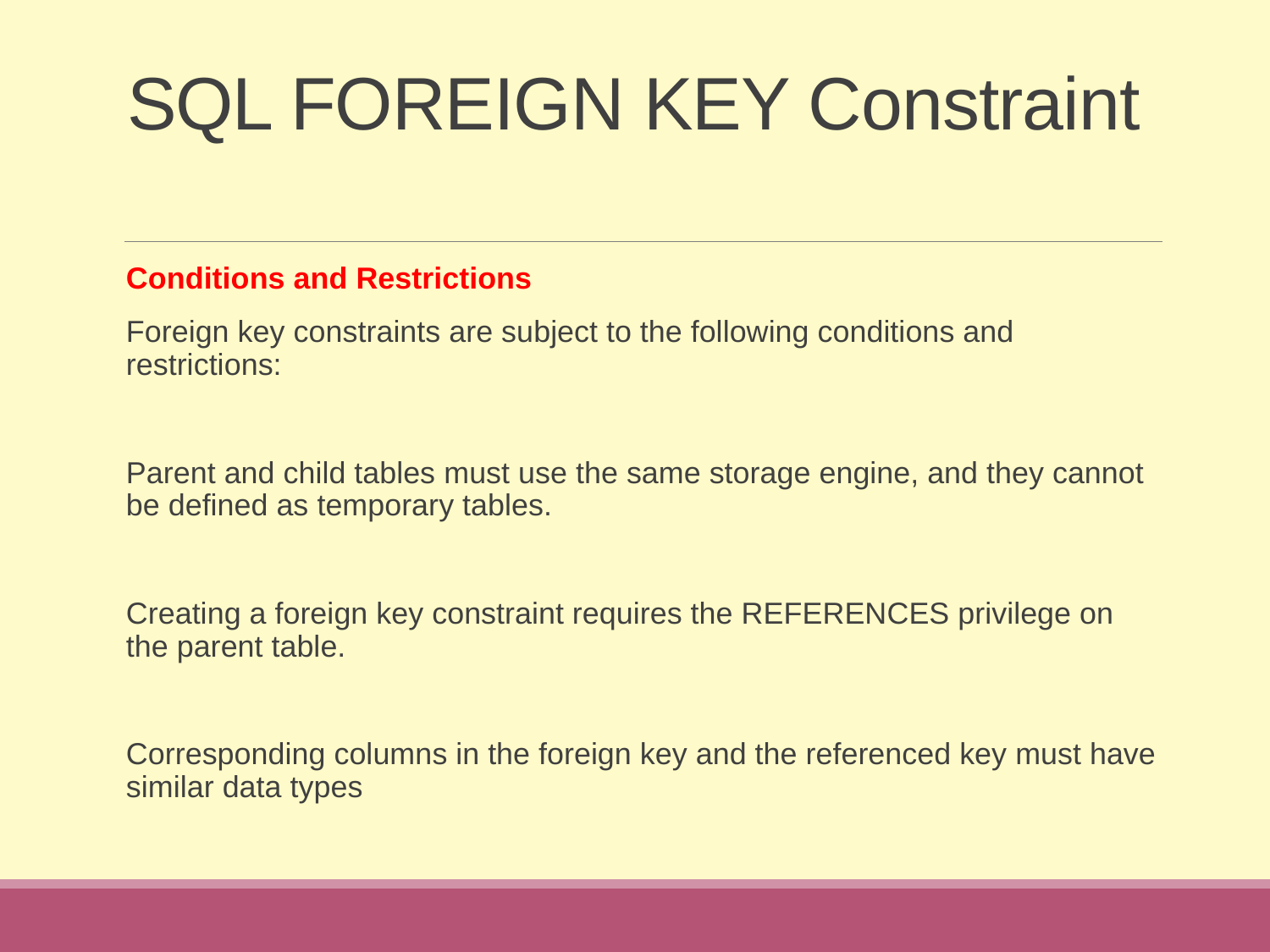

# SQL FOREIGN KEY Constraint
Conditions and Restrictions
Foreign key constraints are subject to the following conditions and restrictions:

Parent and child tables must use the same storage engine, and they cannot be defined as temporary tables.

Creating a foreign key constraint requires the REFERENCES privilege on the parent table.

Corresponding columns in the foreign key and the referenced key must have similar data types